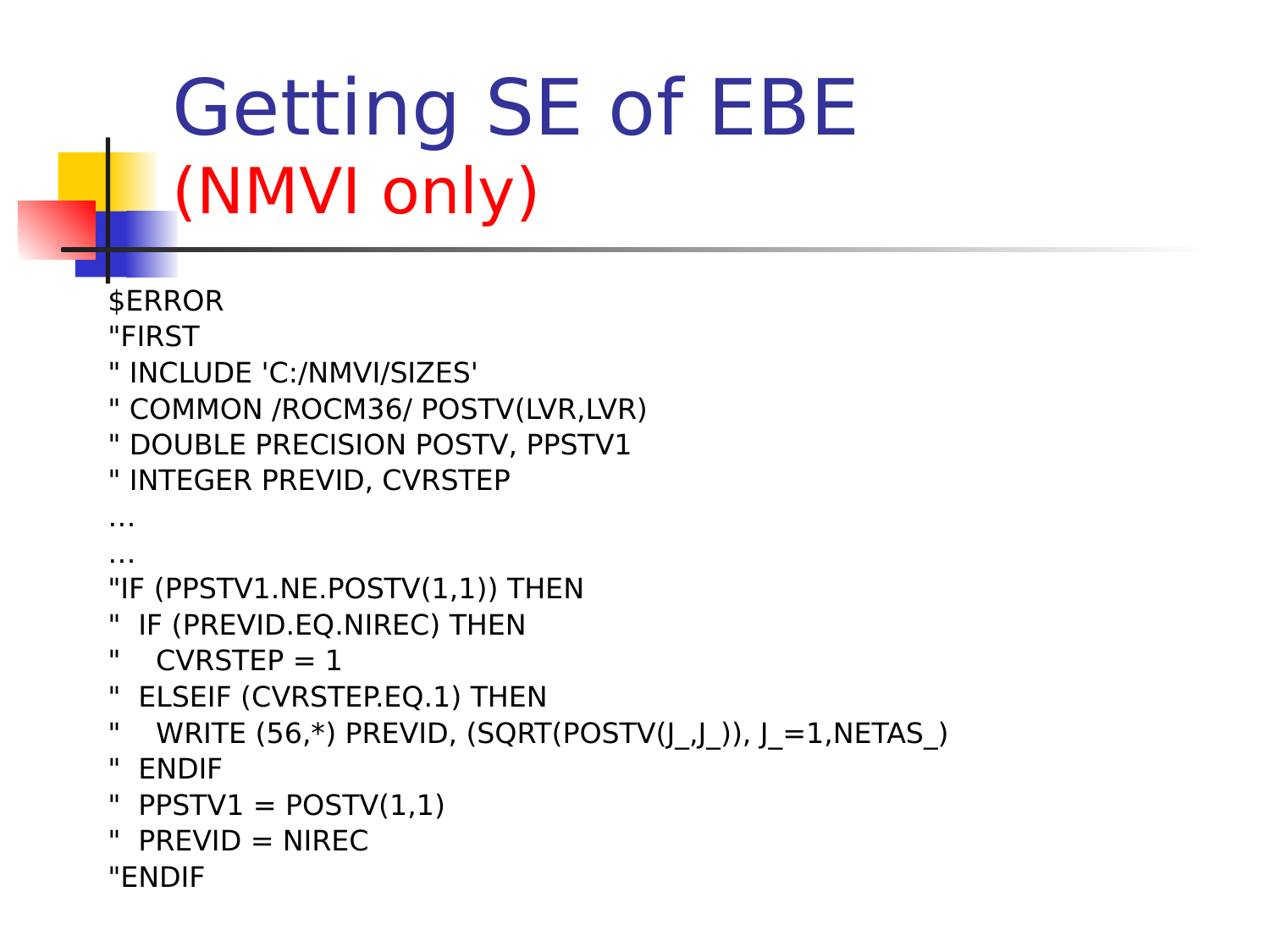

# Getting SE of EBE (NMVI only)
$ERROR
"FIRST
" INCLUDE 'C:/NMVI/SIZES'
" COMMON /ROCM36/ POSTV(LVR,LVR)
" DOUBLE PRECISION POSTV, PPSTV1
" INTEGER PREVID, CVRSTEP
…
…
"IF (PPSTV1.NE.POSTV(1,1)) THEN
"  IF (PREVID.EQ.NIREC) THEN
"    CVRSTEP = 1
"  ELSEIF (CVRSTEP.EQ.1) THEN
"    WRITE (56,*) PREVID, (SQRT(POSTV(J_,J_)), J_=1,NETAS_)
"  ENDIF
"  PPSTV1 = POSTV(1,1)
"  PREVID = NIREC
"ENDIF